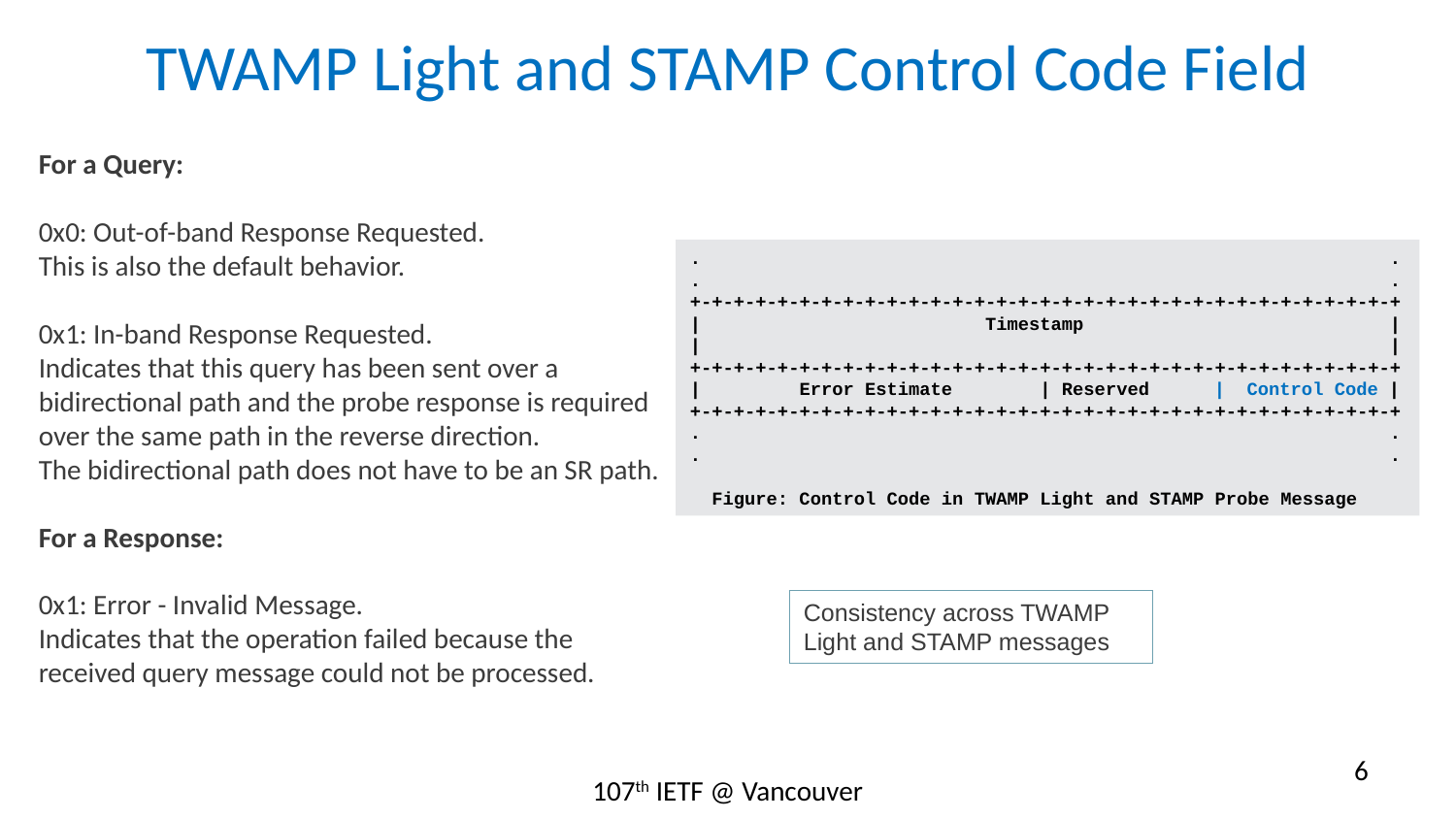

# TWAMP Light and STAMP Control Code Field
For a Query:

0x0: Out-of-band Response Requested.
This is also the default behavior.

0x1: In-band Response Requested.
Indicates that this query has been sent over a bidirectional path and the probe response is required over the same path in the reverse direction.
The bidirectional path does not have to be an SR path.

For a Response:

0x1: Error - Invalid Message.
Indicates that the operation failed because the received query message could not be processed.
.                                                               .
.                                                               .
+-+-+-+-+-+-+-+-+-+-+-+-+-+-+-+-+-+-+-+-+-+-+-+-+-+-+-+-+-+-+-+-+
|                          Timestamp                            |
|                                                               |
+-+-+-+-+-+-+-+-+-+-+-+-+-+-+-+-+-+-+-+-+-+-+-+-+-+-+-+-+-+-+-+-+
|         Error Estimate        | Reserved      |  Control Code |
+-+-+-+-+-+-+-+-+-+-+-+-+-+-+-+-+-+-+-+-+-+-+-+-+-+-+-+-+-+-+-+-+
.                                                               .
.                                                               .

  Figure: Control Code in TWAMP Light and STAMP Probe Message
Consistency across TWAMP Light and STAMP messages
6
107th IETF @ Vancouver